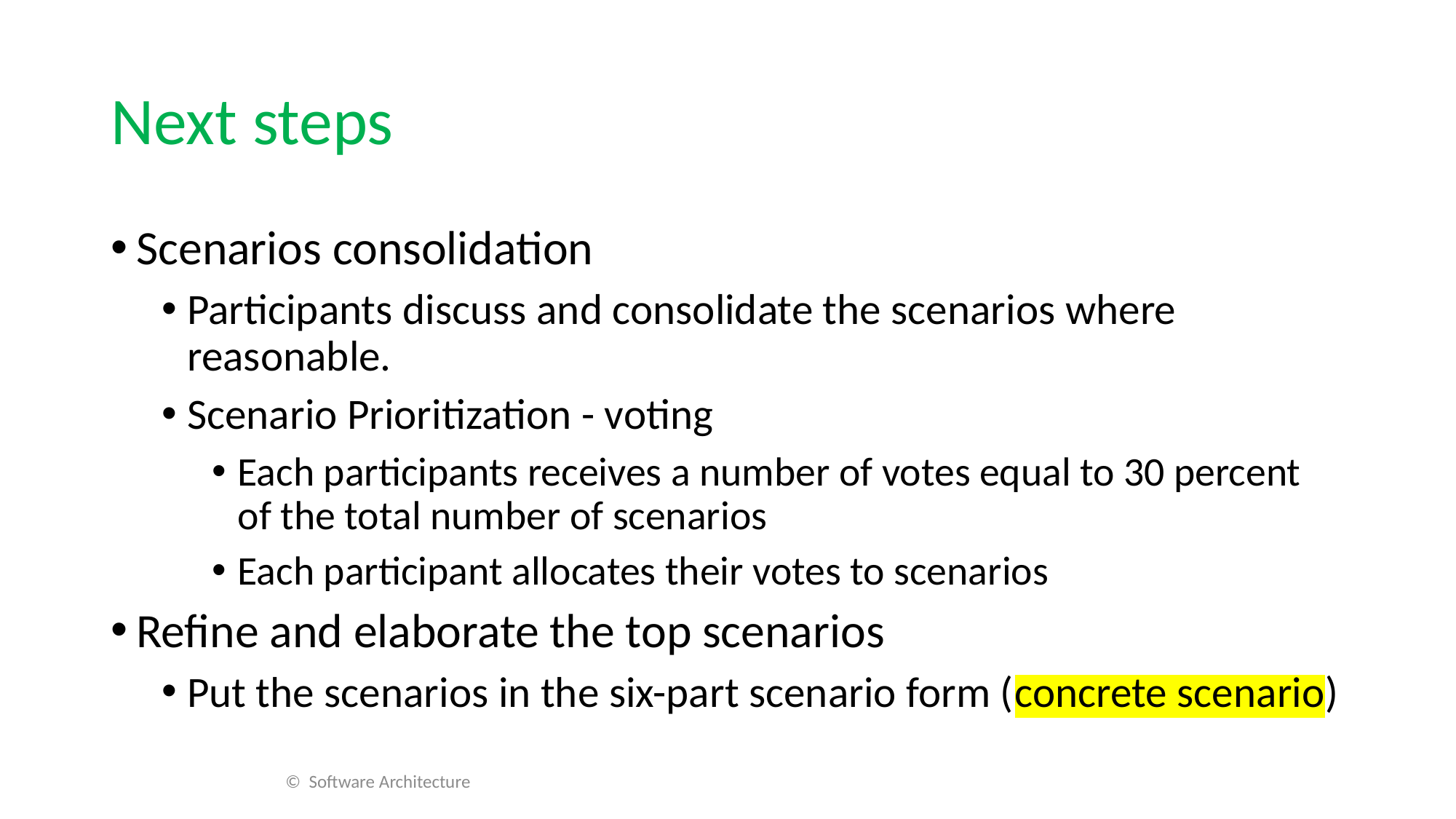

# Next steps
Scenarios consolidation
Participants discuss and consolidate the scenarios where reasonable.
Scenario Prioritization - voting
Each participants receives a number of votes equal to 30 percent of the total number of scenarios
Each participant allocates their votes to scenarios
Refine and elaborate the top scenarios
Put the scenarios in the six-part scenario form (concrete scenario)

©  Software Architecture